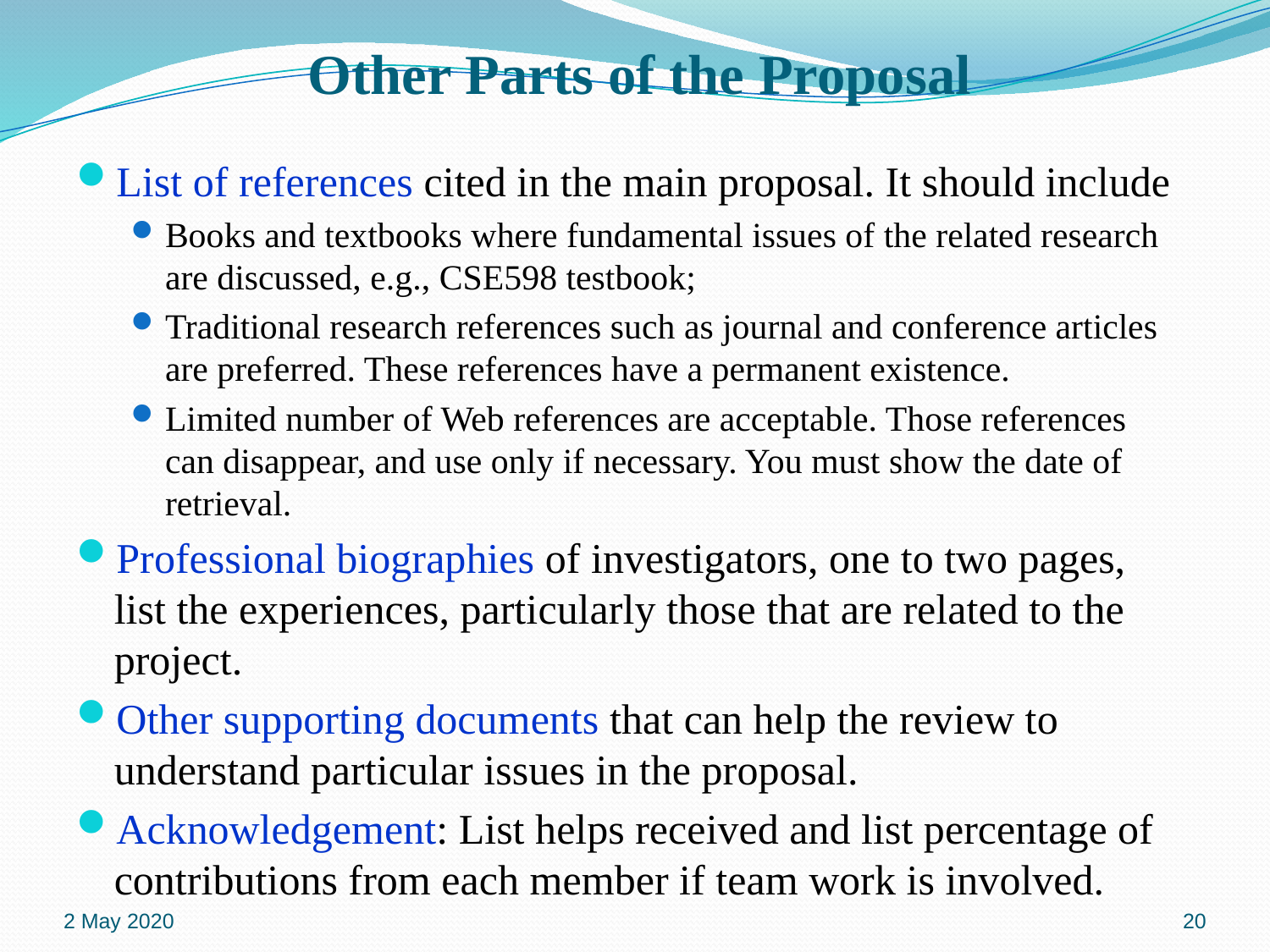

# Other Parts of the Proposal
List of references cited in the main proposal. It should include
Books and textbooks where fundamental issues of the related research are discussed, e.g., CSE598 testbook;
Traditional research references such as journal and conference articles are preferred. These references have a permanent existence.
Limited number of Web references are acceptable. Those references can disappear, and use only if necessary. You must show the date of retrieval.
Professional biographies of investigators, one to two pages, list the experiences, particularly those that are related to the project.
Other supporting documents that can help the review to understand particular issues in the proposal.
Acknowledgement: List helps received and list percentage of contributions from each member if team work is involved.
2 May 2020
20